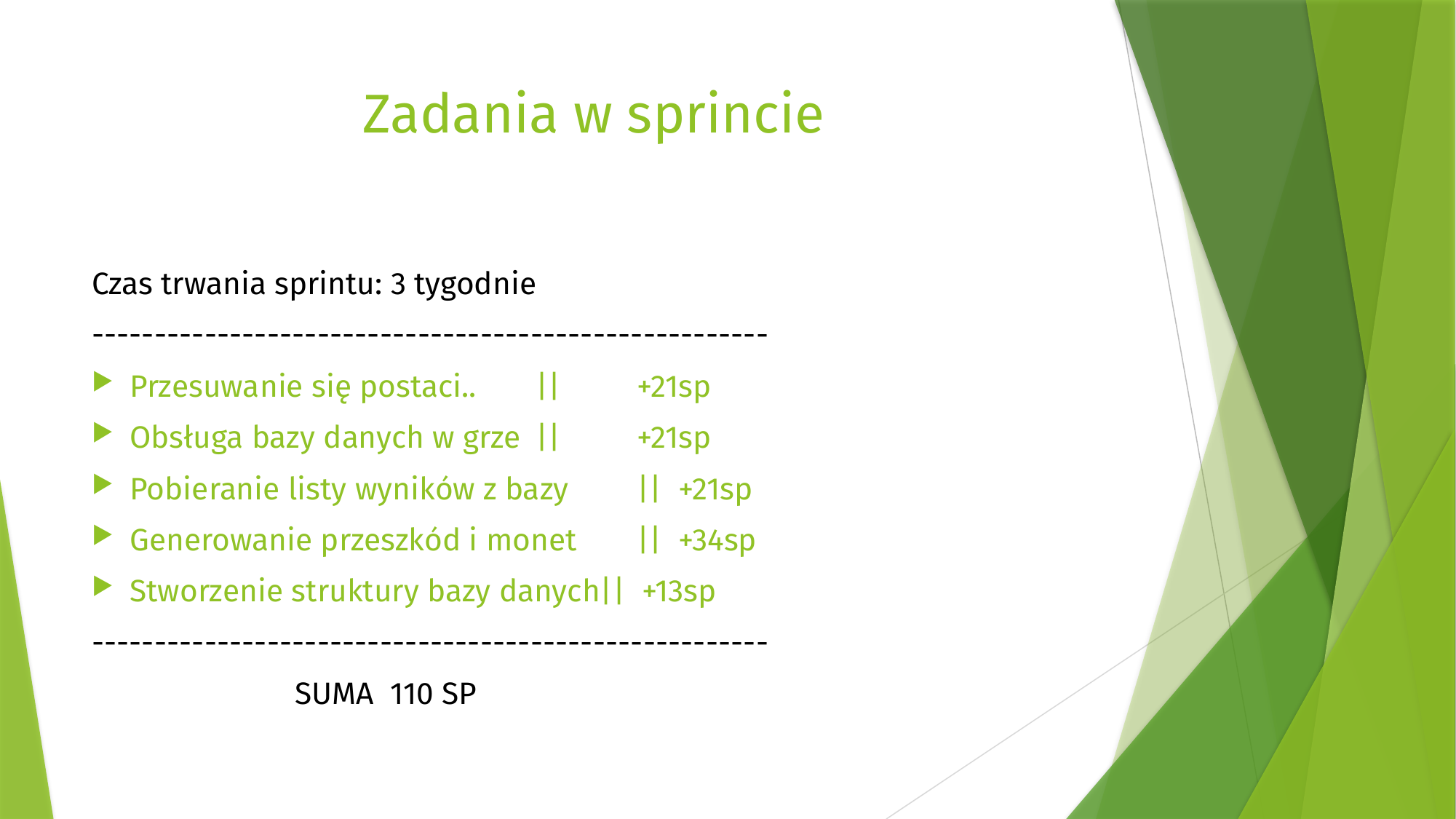

# Zadania w sprincie
Czas trwania sprintu: 3 tygodnie
------------------------------------------------------
Przesuwanie się postaci..  		|| 	+21sp
Obsługa bazy danych w grze		|| 	+21sp
Pobieranie listy wyników z bazy	||  +21sp
Generowanie przeszkód i monet	||  +34sp
Stworzenie struktury bazy danych||  +13sp
------------------------------------------------------
							      	SUMA  110 SP